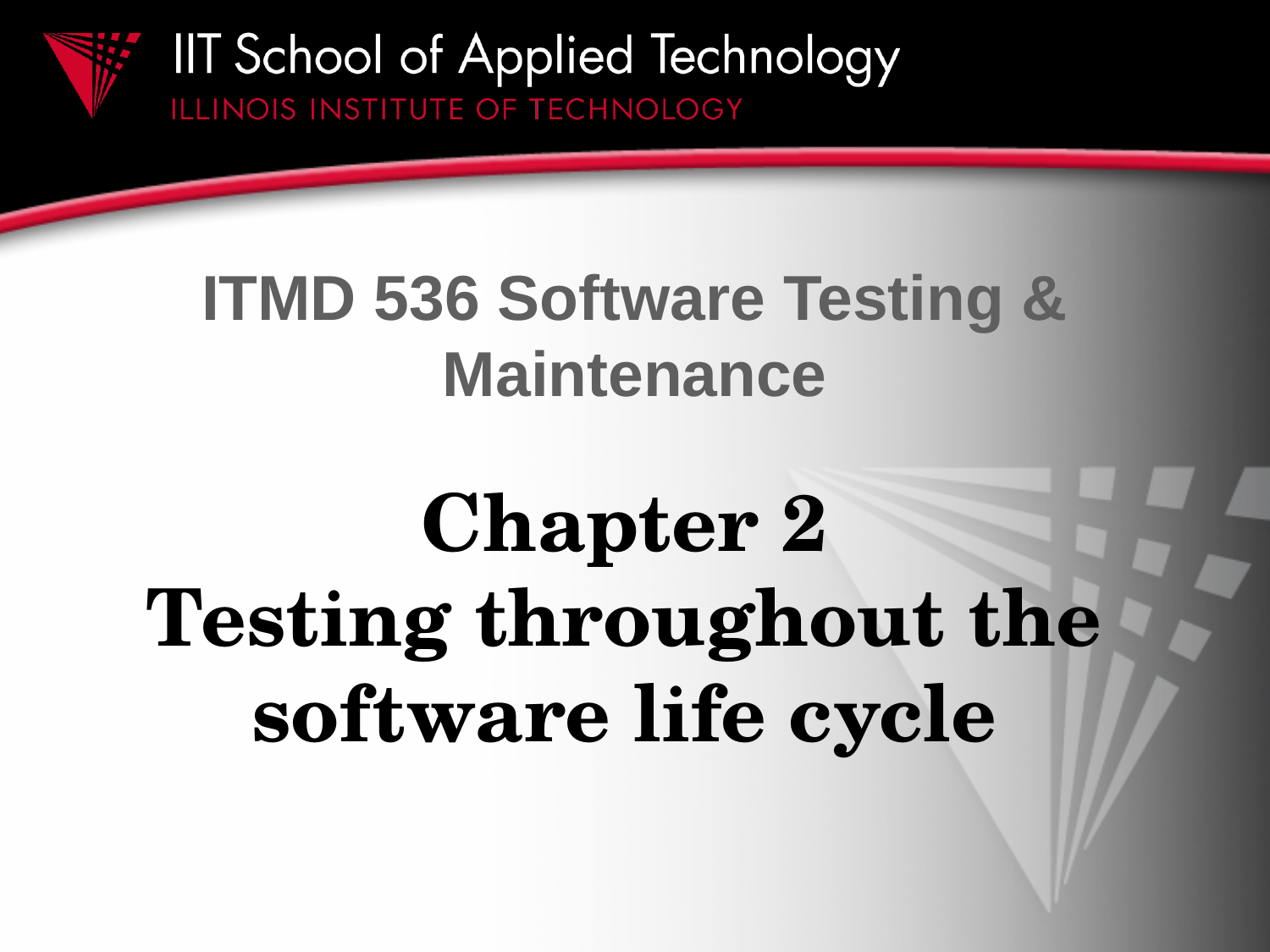

# ITMD 536 Software Testing & Maintenance
Chapter 2
Testing throughout the software life cycle